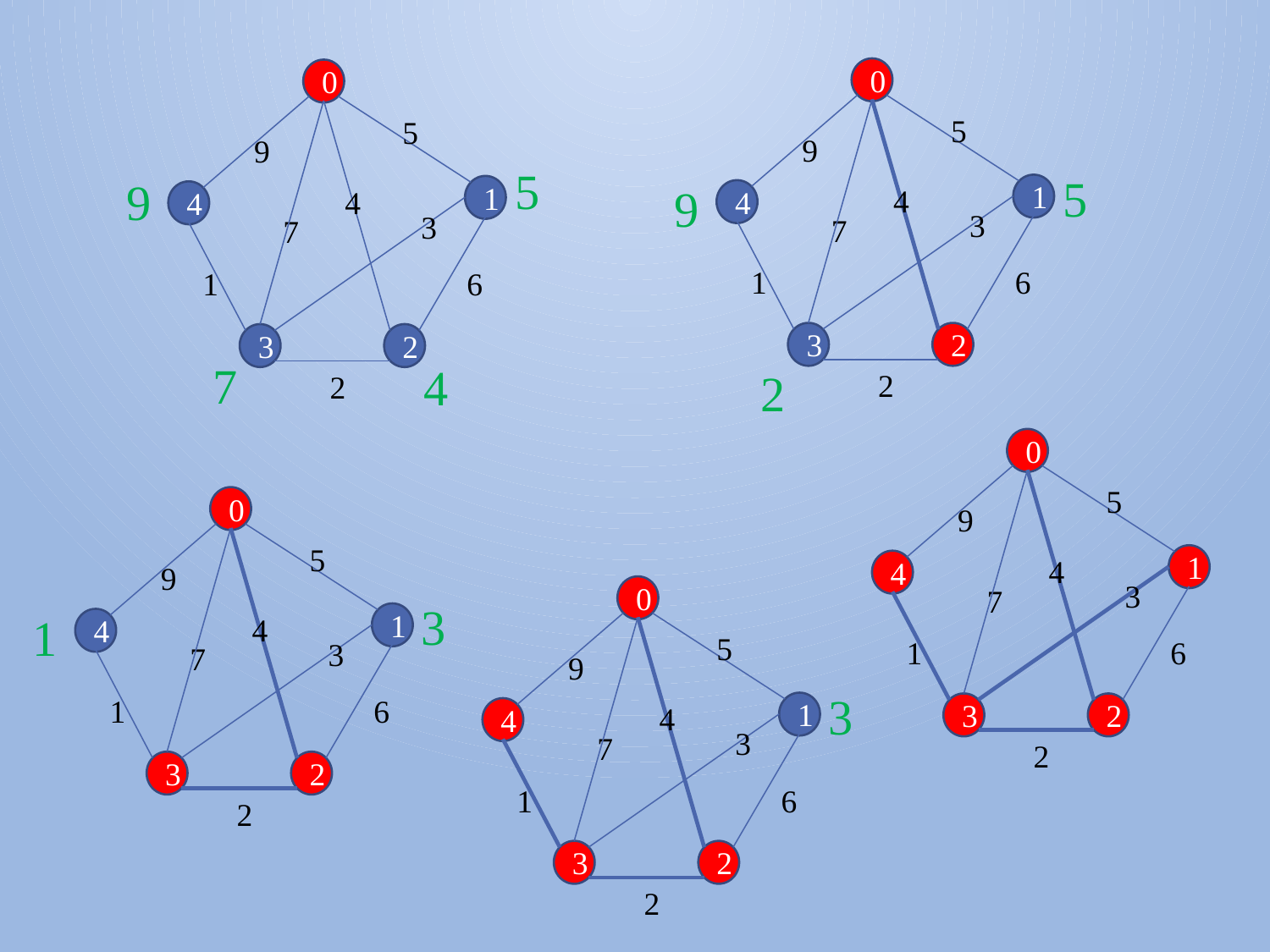

0
5
9
1
4
4
3
7
1
6
3
2
2
0
5
9
1
4
4
3
7
1
6
3
2
2
5
5
9
9
7
4
2
0
5
9
1
4
4
3
7
1
6
3
2
2
0
5
9
1
4
4
3
7
1
6
3
2
2
0
5
9
1
4
4
3
7
1
6
3
2
2
3
1
3